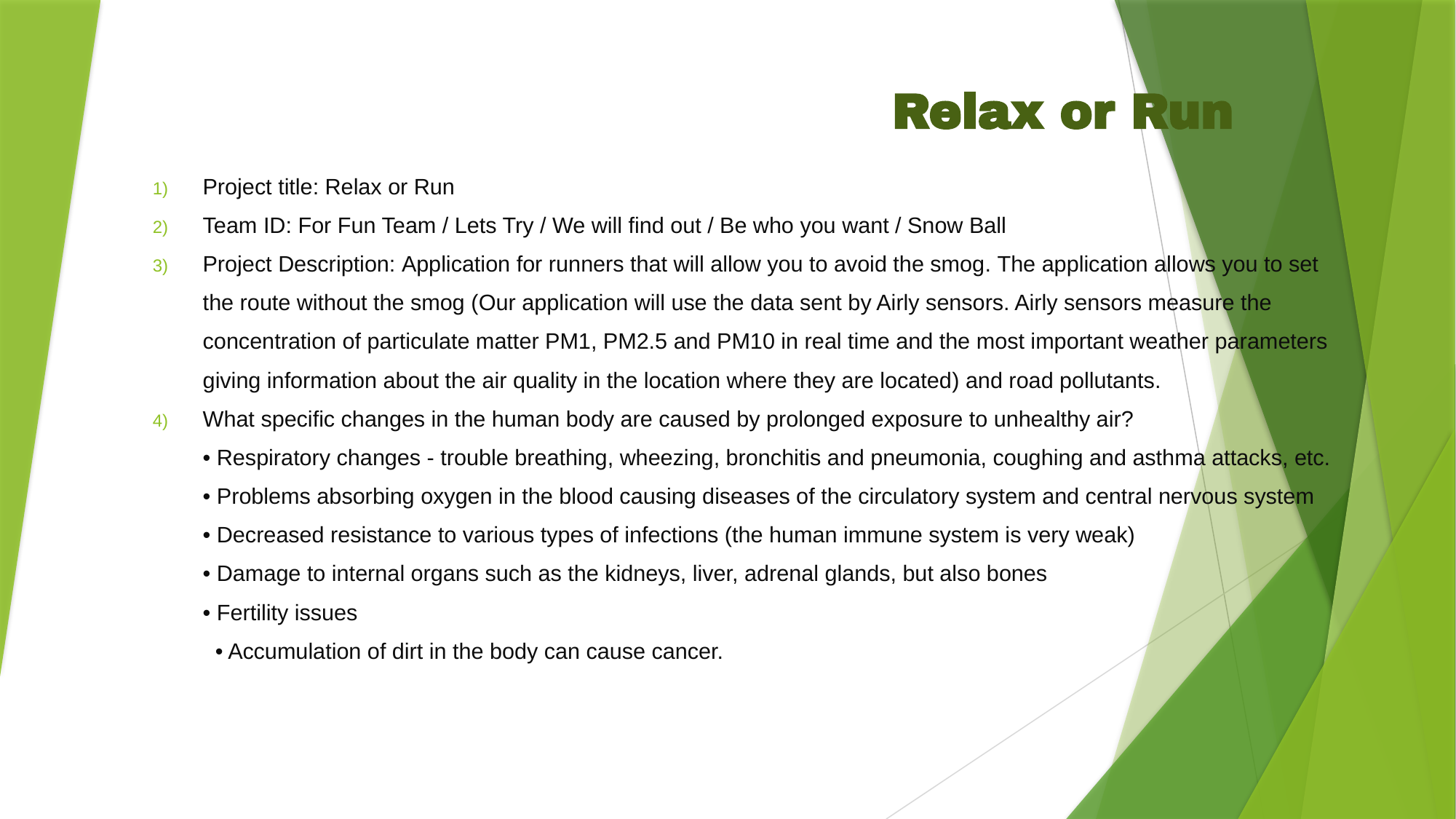

# Relax or Run
Project title: Relax or Run
Team ID: For Fun Team / Lets Try / We will find out / Be who you want / Snow Ball
Project Description: Application for runners that will allow you to avoid the smog. The application allows you to set the route without the smog (Our application will use the data sent by Airly sensors. Airly sensors measure the concentration of particulate matter PM1, PM2.5 and PM10 in real time and the most important weather parameters giving information about the air quality in the location where they are located) and road pollutants.
What specific changes in the human body are caused by prolonged exposure to unhealthy air?
• Respiratory changes - trouble breathing, wheezing, bronchitis and pneumonia, coughing and asthma attacks, etc.
• Problems absorbing oxygen in the blood causing diseases of the circulatory system and central nervous system
• Decreased resistance to various types of infections (the human immune system is very weak)
• Damage to internal organs such as the kidneys, liver, adrenal glands, but also bones
• Fertility issues
  • Accumulation of dirt in the body can cause cancer.